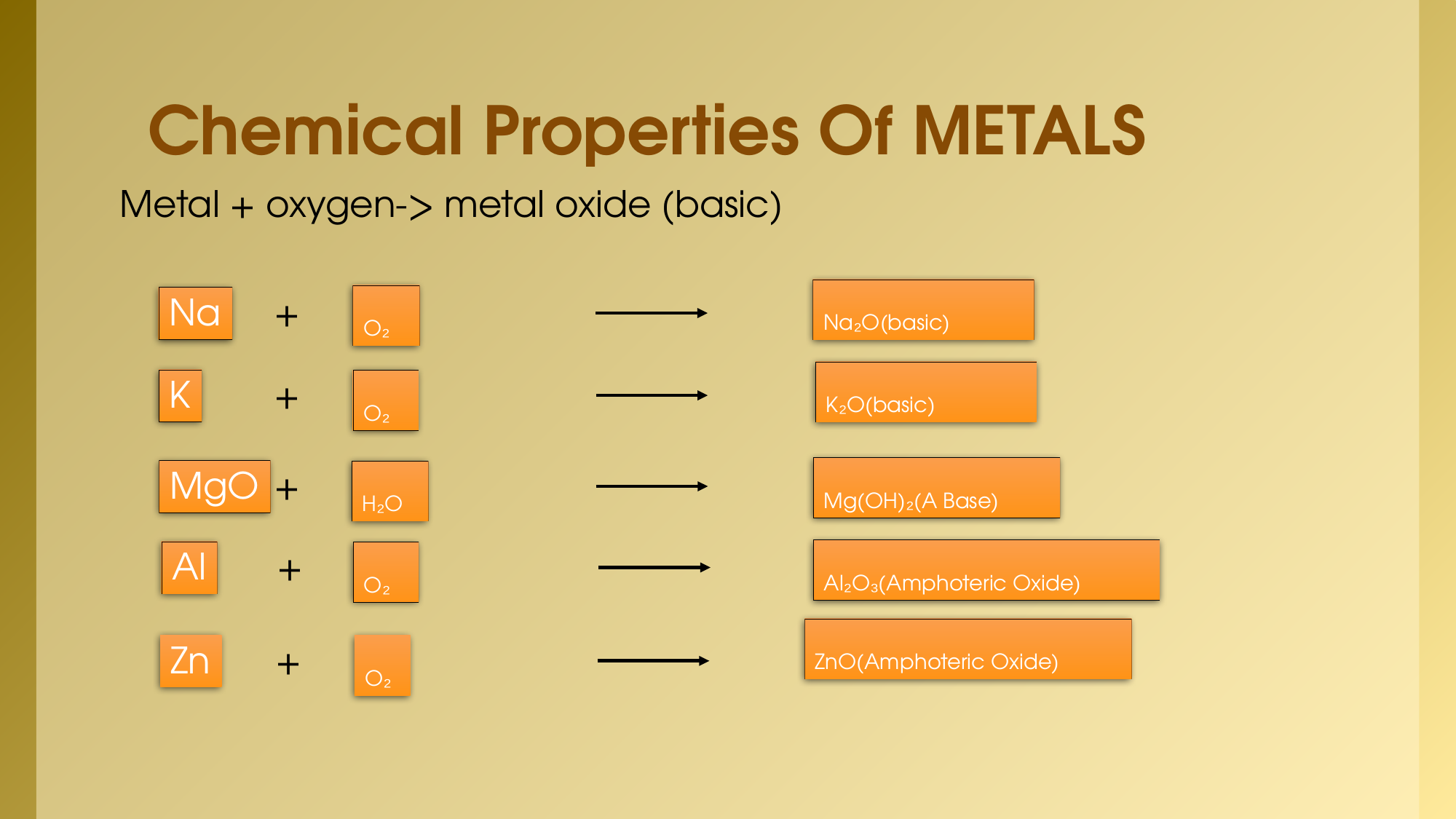

# Chemical Properties Of METALS

Metal + oxygen-> metal oxide (basic)
Na₂O(basic)
O₂
Na
+
K₂O(basic)
K
+
O₂
Mg(OH)₂(A Base)
MgO
+
H₂O
Al₂O₃(Amphoteric Oxide)
Al
+
O₂
ZnO(Amphoteric Oxide)
Zn
+
O₂